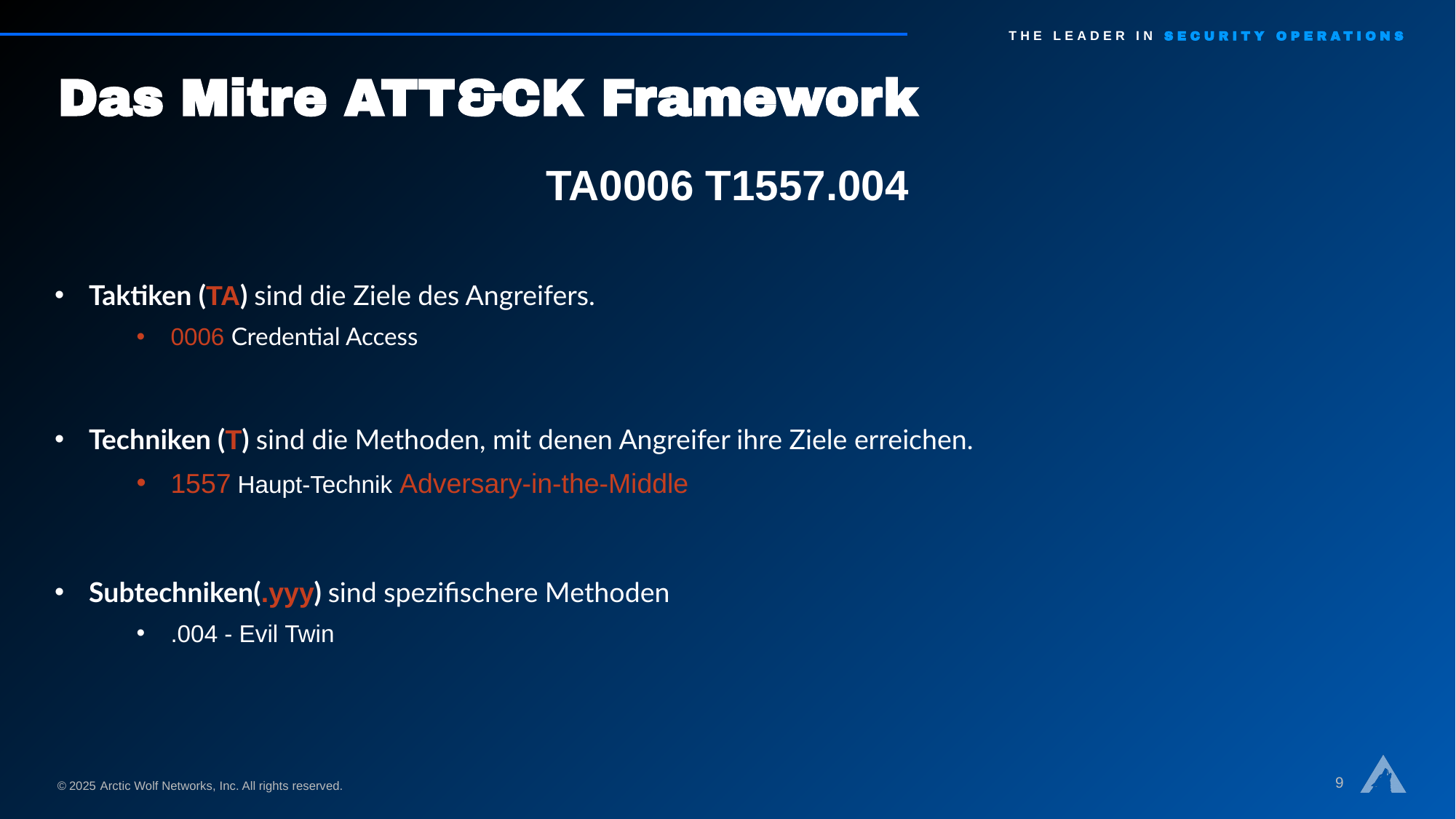

# Das Mitre ATT&CK Framework
TA0006 T1557.004

Taktiken (TA) sind die Ziele des Angreifers.
0006 Credential Access

Techniken (T) sind die Methoden, mit denen Angreifer ihre Ziele erreichen.
1557 Haupt-Technik Adversary-in-the-Middle

Subtechniken(.yyy) sind spezifischere Methoden
.004 - Evil Twin
9